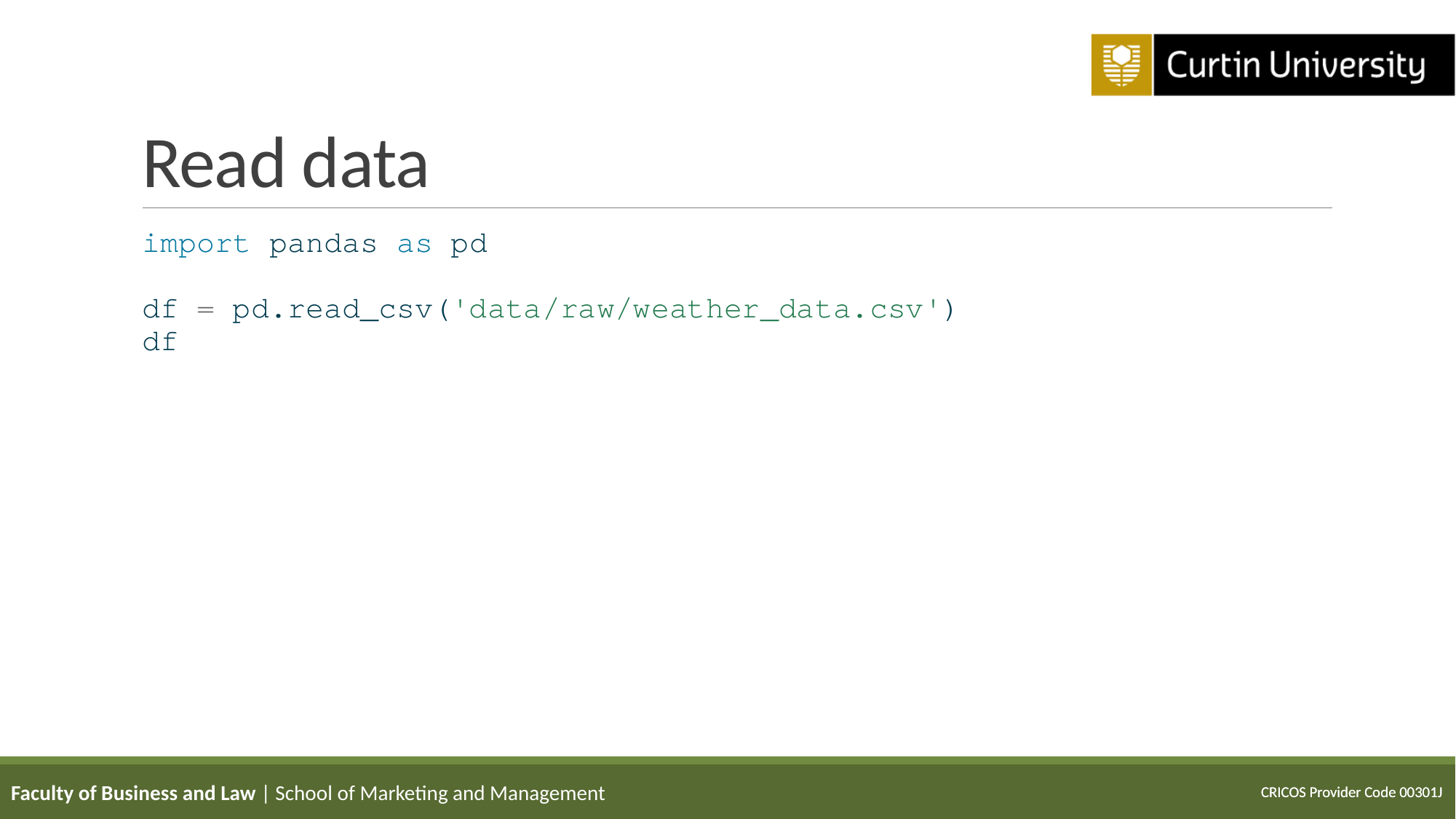

# Read data
import pandas as pd
df = pd.read_csv('data/raw/weather_data.csv')
df
Faculty of Business and Law | School of Marketing and Management